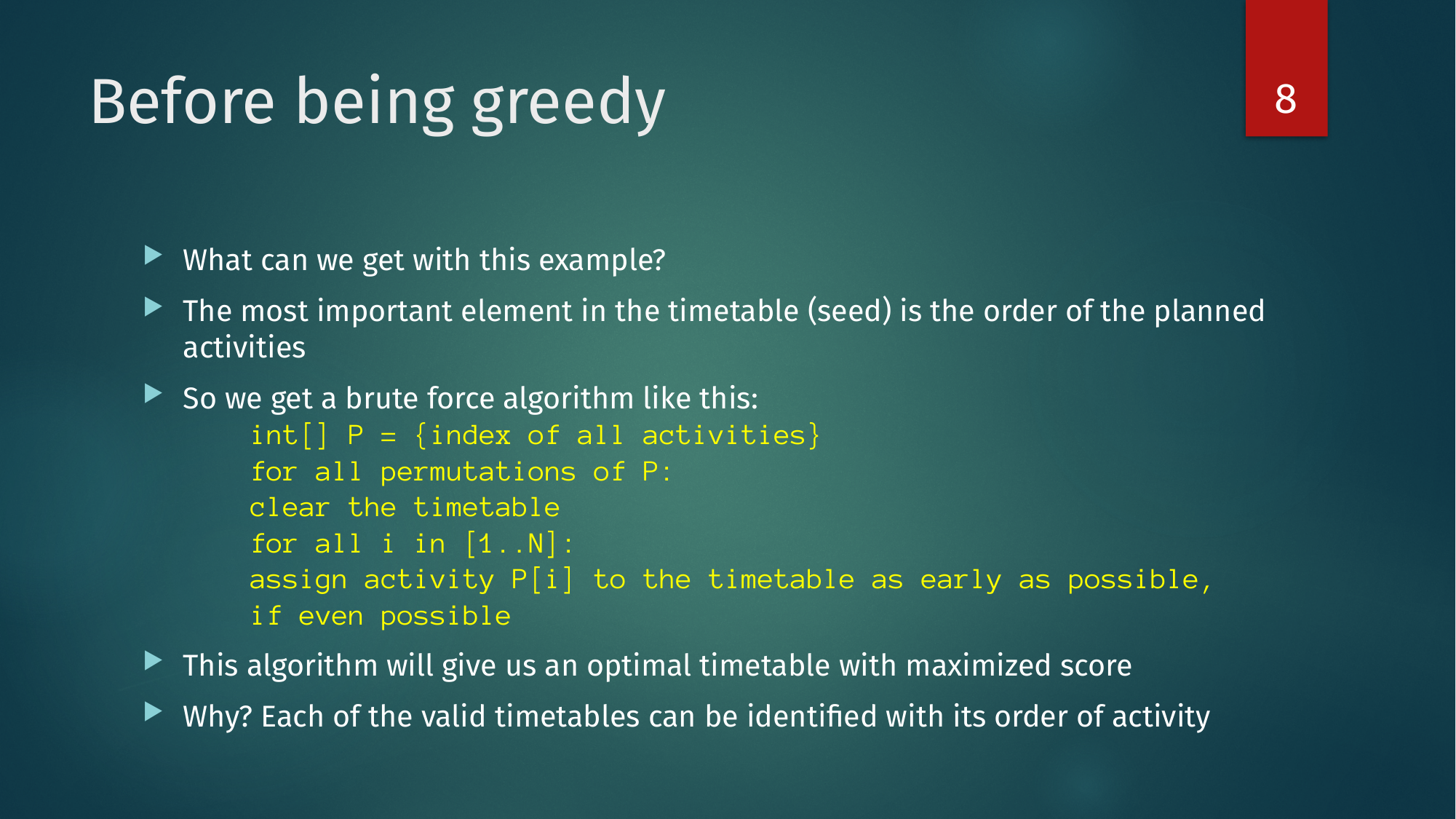

8
# Before being greedy
What can we get with this example?
The most important element in the timetable (seed) is the order of the planned activities
So we get a brute force algorithm like this:
	int[] P = {index of all activities}
	for all permutations of P:
		clear the timetable
		for all i in [1..N]:
			assign activity P[i] to the timetable as early as possible,
			if even possible
This algorithm will give us an optimal timetable with maximized score
Why? Each of the valid timetables can be identified with its order of activity